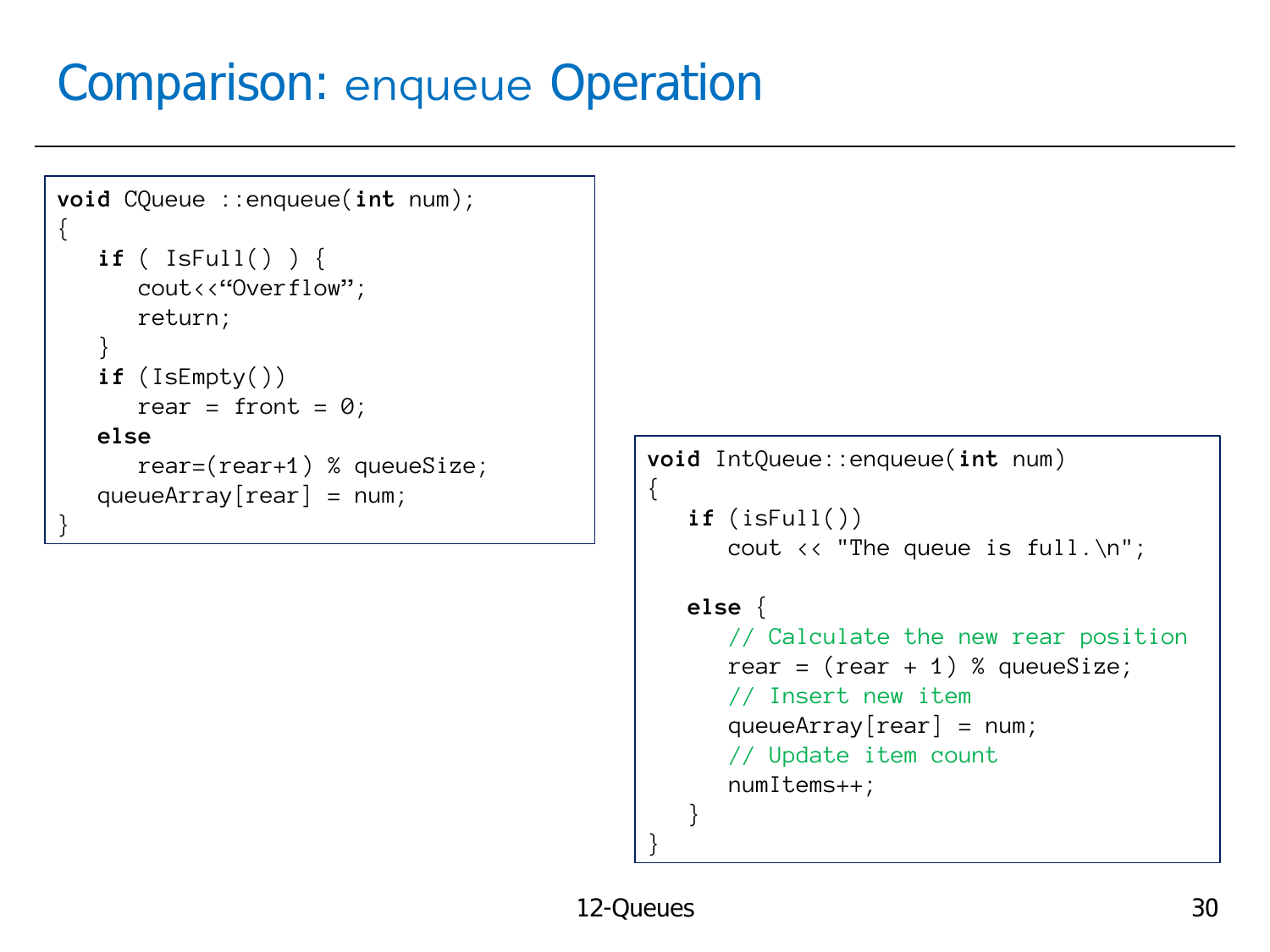

# Comparison: enqueue Operation
void CQueue ::enqueue(int num);
{
   if ( IsFull() ) {
      cout<<“Overflow”;
      return;
   }
   if (IsEmpty())
      rear = front = 0;
   else
      rear=(rear+1) % queueSize;
   queueArray[rear] = num;
}
void IntQueue::enqueue(int num)
{
   if (isFull())
      cout << "The queue is full.\n";
   else {
      // Calculate the new rear position
      rear = (rear + 1) % queueSize;
      // Insert new item
      queueArray[rear] = num;
      // Update item count
      numItems++;
   }
}
12-Queues
30